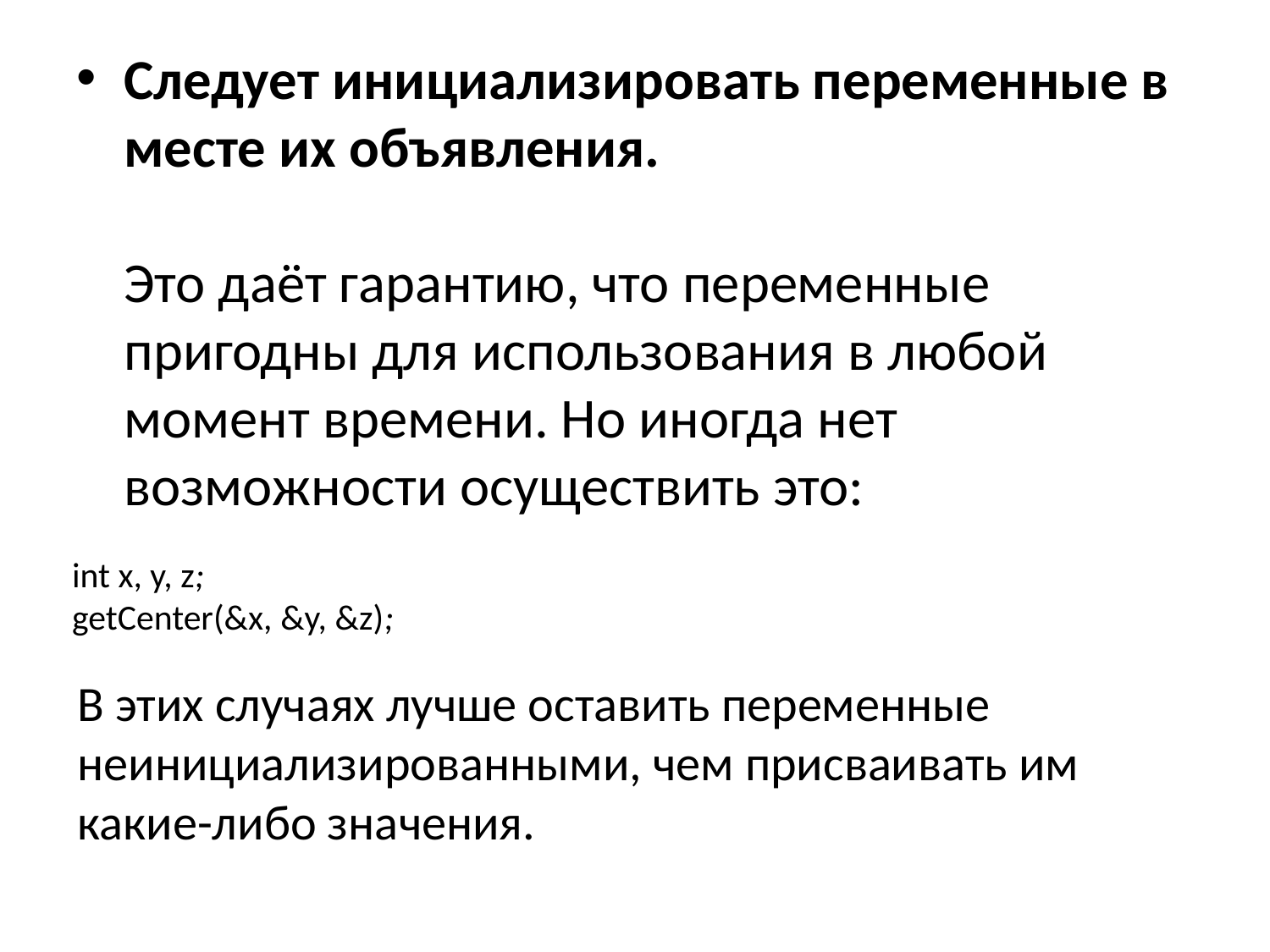

Следует инициализировать переменные в месте их объявления.
Это даёт гарантию, что переменные пригодны для использования в любой момент времени. Но иногда нет возможности осуществить это:
#
int x, y, z;
getCenter(&x, &y, &z);
В этих случаях лучше оставить переменные неинициализированными, чем присваивать им какие-либо значения.